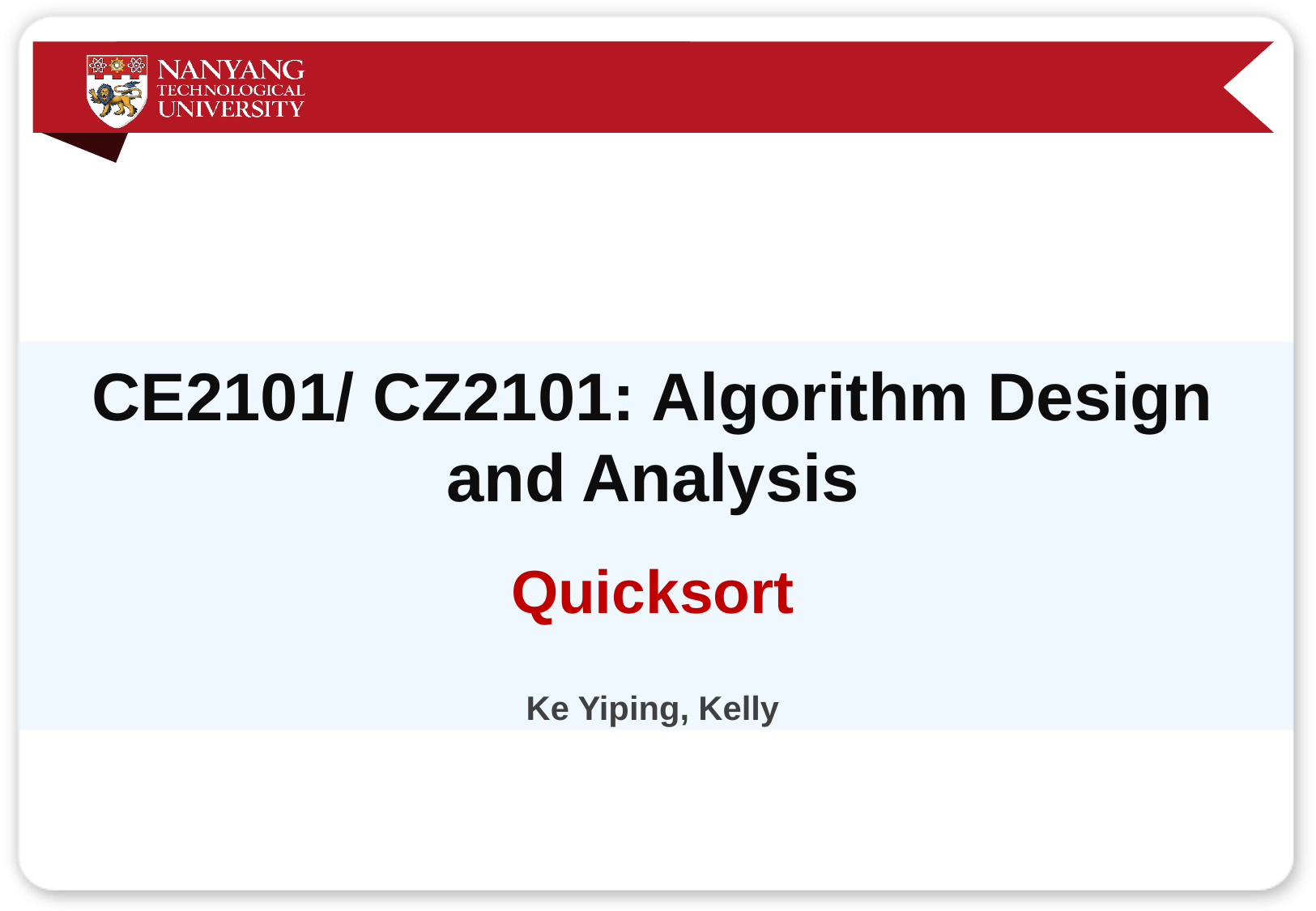

# CE2101/ CZ2101: Algorithm Design and Analysis
Quicksort
Ke Yiping, Kelly